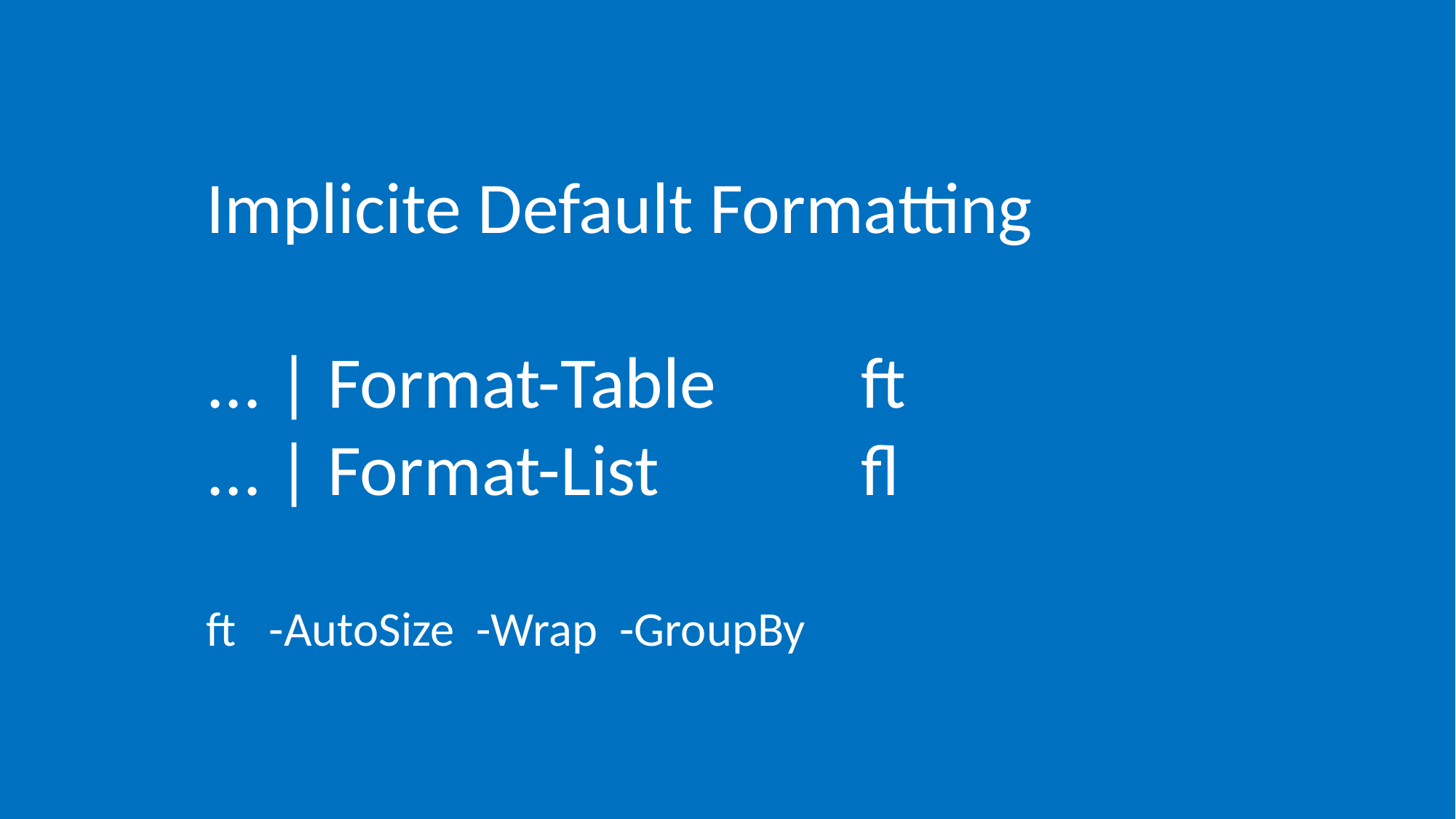

Implicite Default Formatting

... | Format-Table		ft
... | Format-List		fl

ft   -AutoSize  -Wrap  -GroupBy